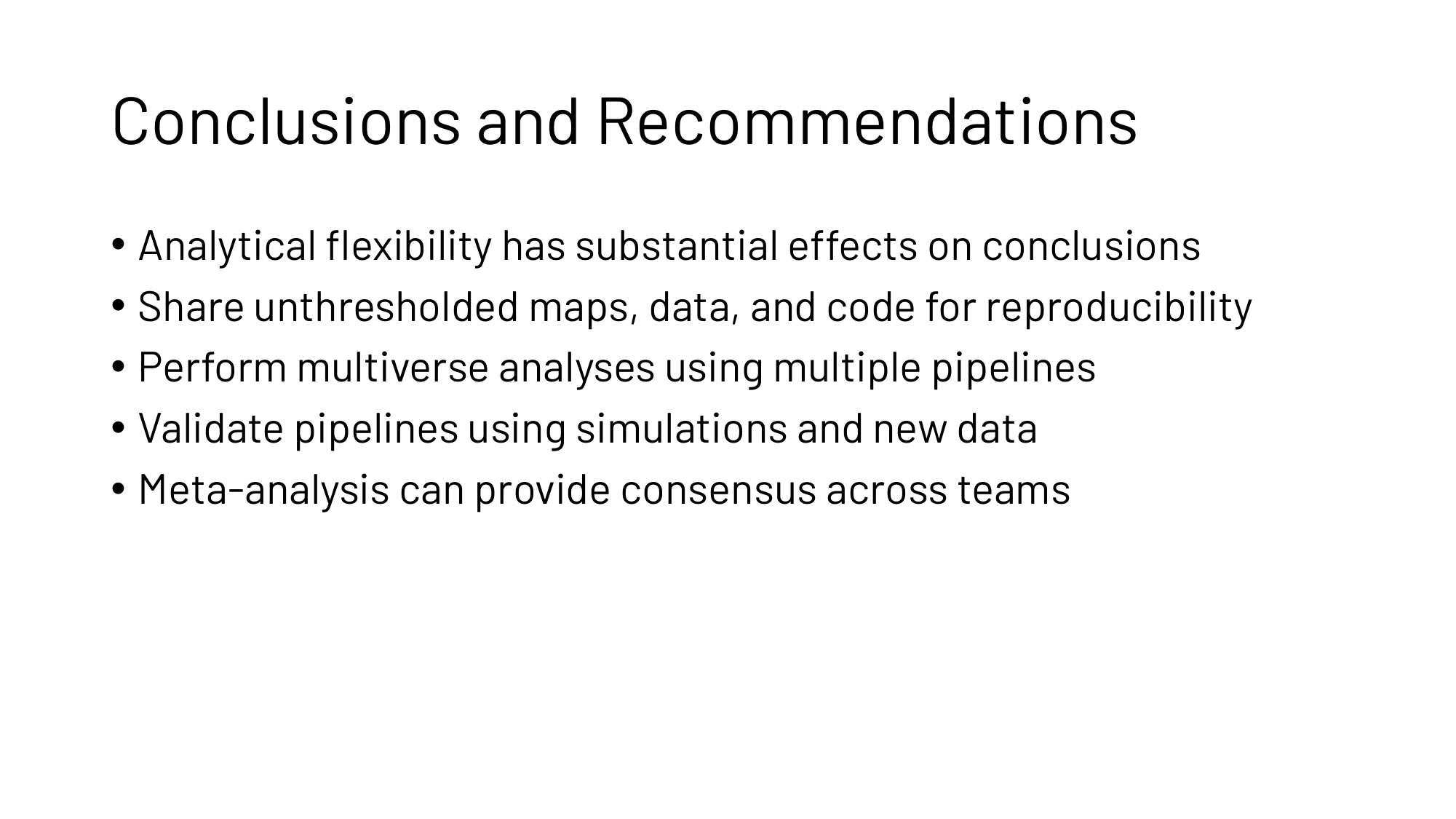

# Conclusions and Recommendations
Analytical flexibility has substantial effects on conclusions
Share unthresholded maps, data, and code for reproducibility
Perform multiverse analyses using multiple pipelines
Validate pipelines using simulations and new data
Meta-analysis can provide consensus across teams